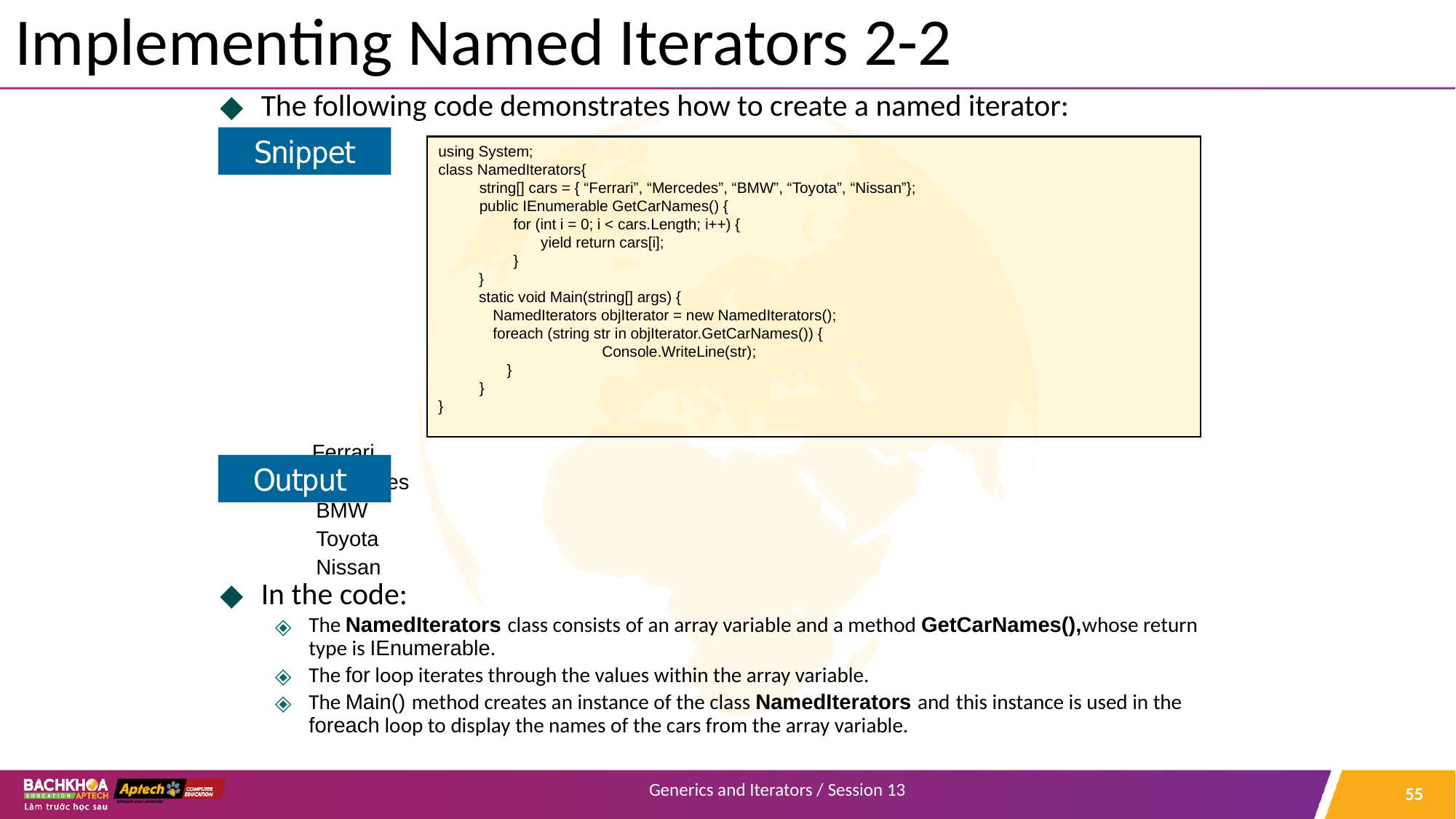

# Implementing Named Iterators 2-2
The following code demonstrates how to create a named iterator:

           Ferrari
                Mercedes
                BMW
                Toyota
                Nissan
In the code:
The NamedIterators class consists of an array variable and a method GetCarNames(),whose return type is IEnumerable.
The for loop iterates through the values within the array variable.
The Main() method creates an instance of the class NamedIterators and this instance is used in the foreach loop to display the names of the cars from the array variable.

Snippet
using System;
class NamedIterators{
string[] cars = { “Ferrari”, “Mercedes”, “BMW”, “Toyota”, “Nissan”};
public IEnumerable GetCarNames() {
for (int i = 0; i < cars.Length; i++) {
yield return cars[i];
}
}
static void Main(string[] args) {
NamedIterators objIterator = new NamedIterators();
foreach (string str in objIterator.GetCarNames()) {
Console.WriteLine(str);
}
}
}

Output
55
Generics and Iterators / Session 13